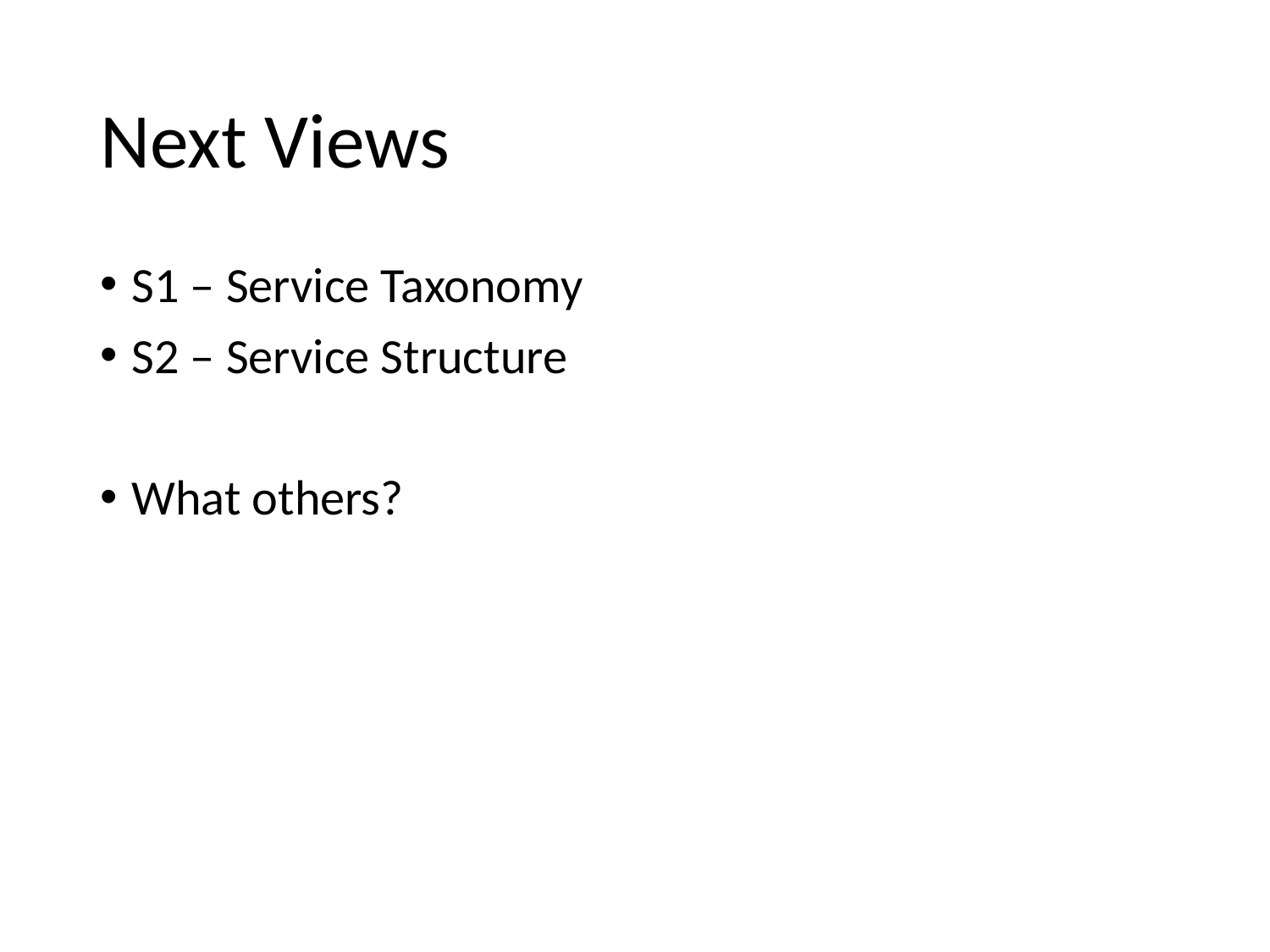

# Next Views
S1 – Service Taxonomy
S2 – Service Structure

What others?